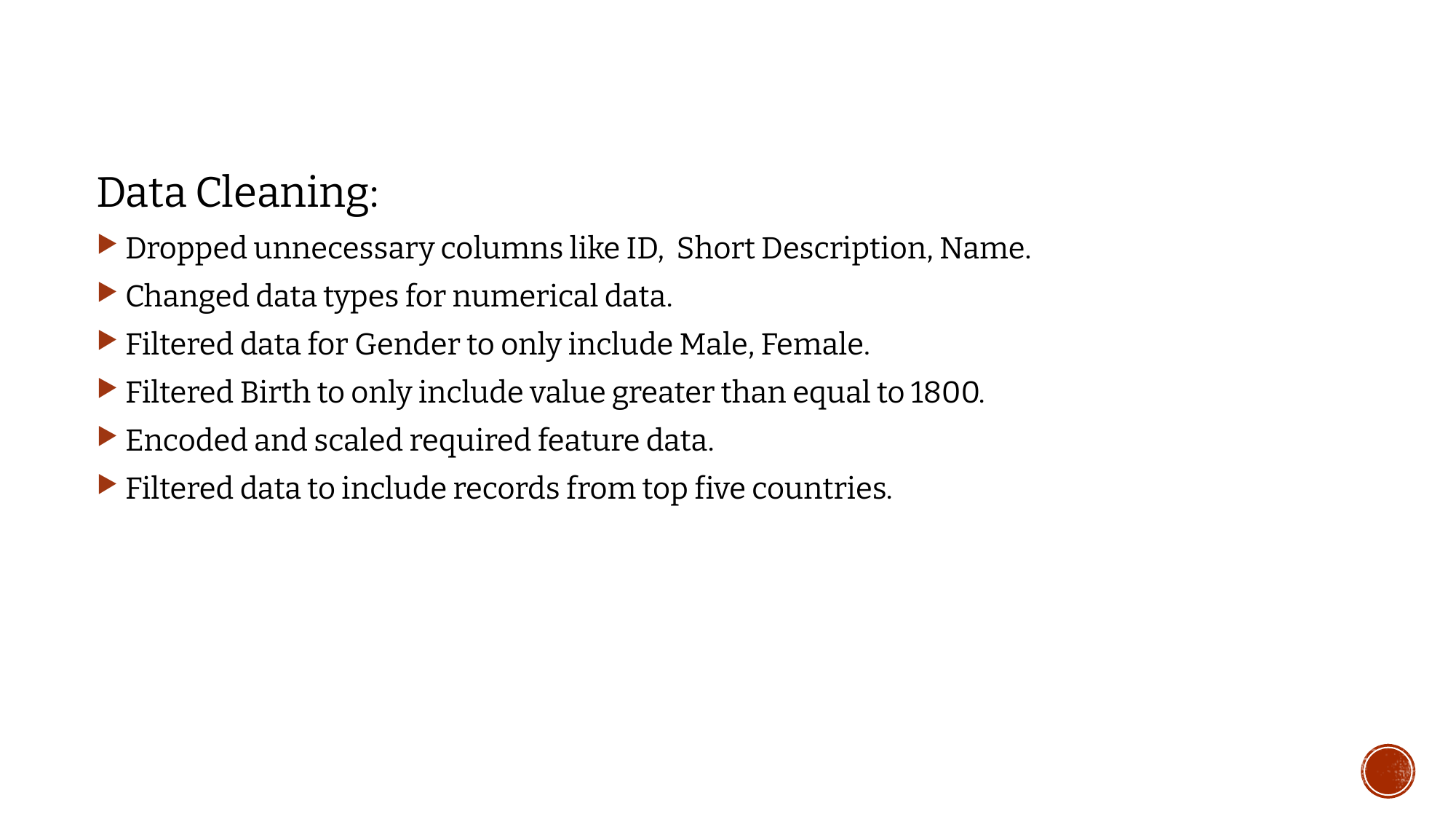

Dropped unnecessary columns like ID,  Short Description, Name.
 Changed data types for numerical data.
 Filtered data for Gender to only include Male, Female.
 Filtered Birth to only include value greater than equal to 1800.
 Encoded and scaled required feature data.
 Filtered data to include records from top five countries.
Data Cleaning: